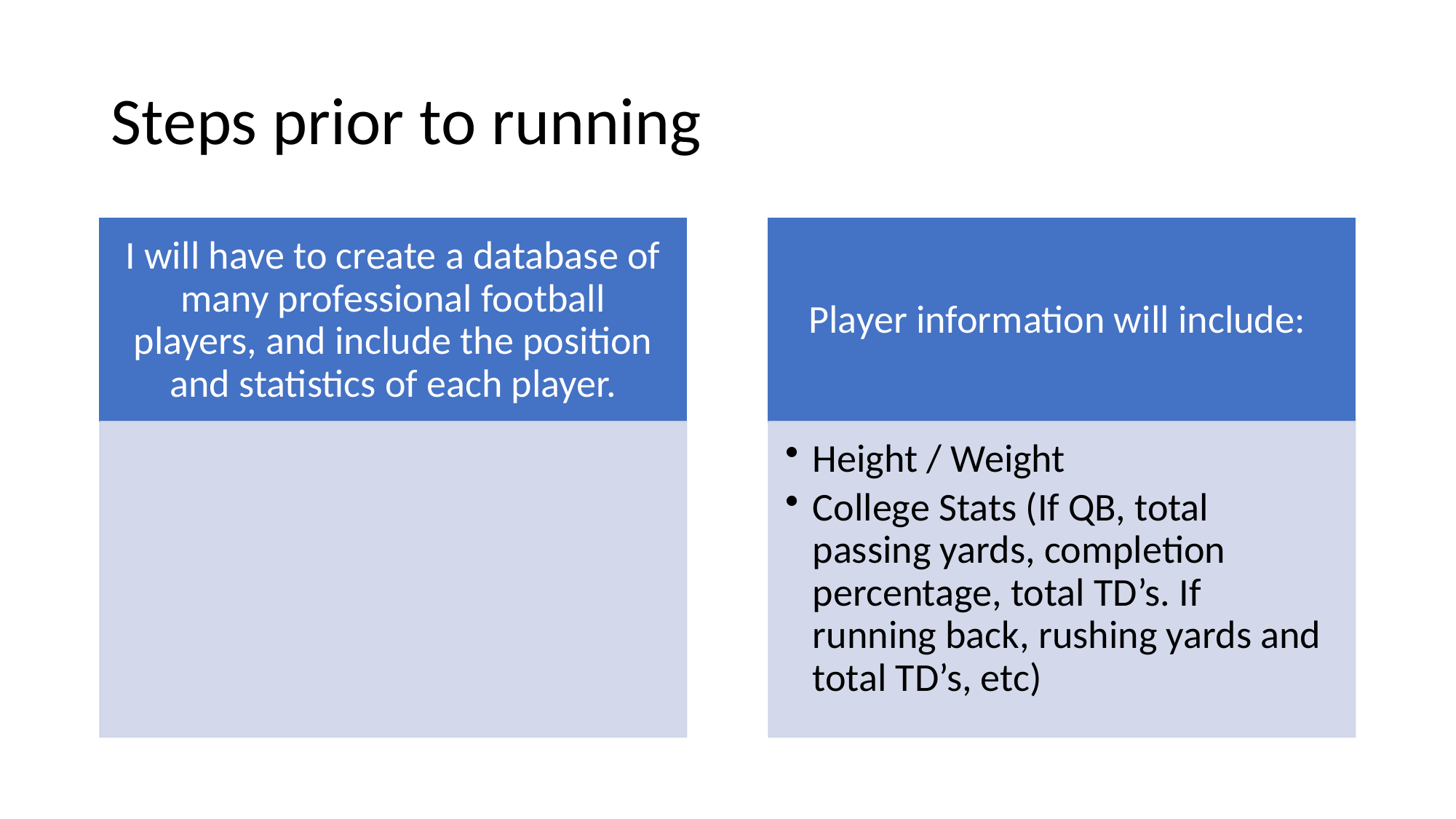

# Steps prior to running
I will have to create a database of many professional football players, and include the position and statistics of each player.
Player information will include:
Height / Weight
College Stats (If QB, total passing yards, completion percentage, total TD’s. If running back, rushing yards and total TD’s, etc)